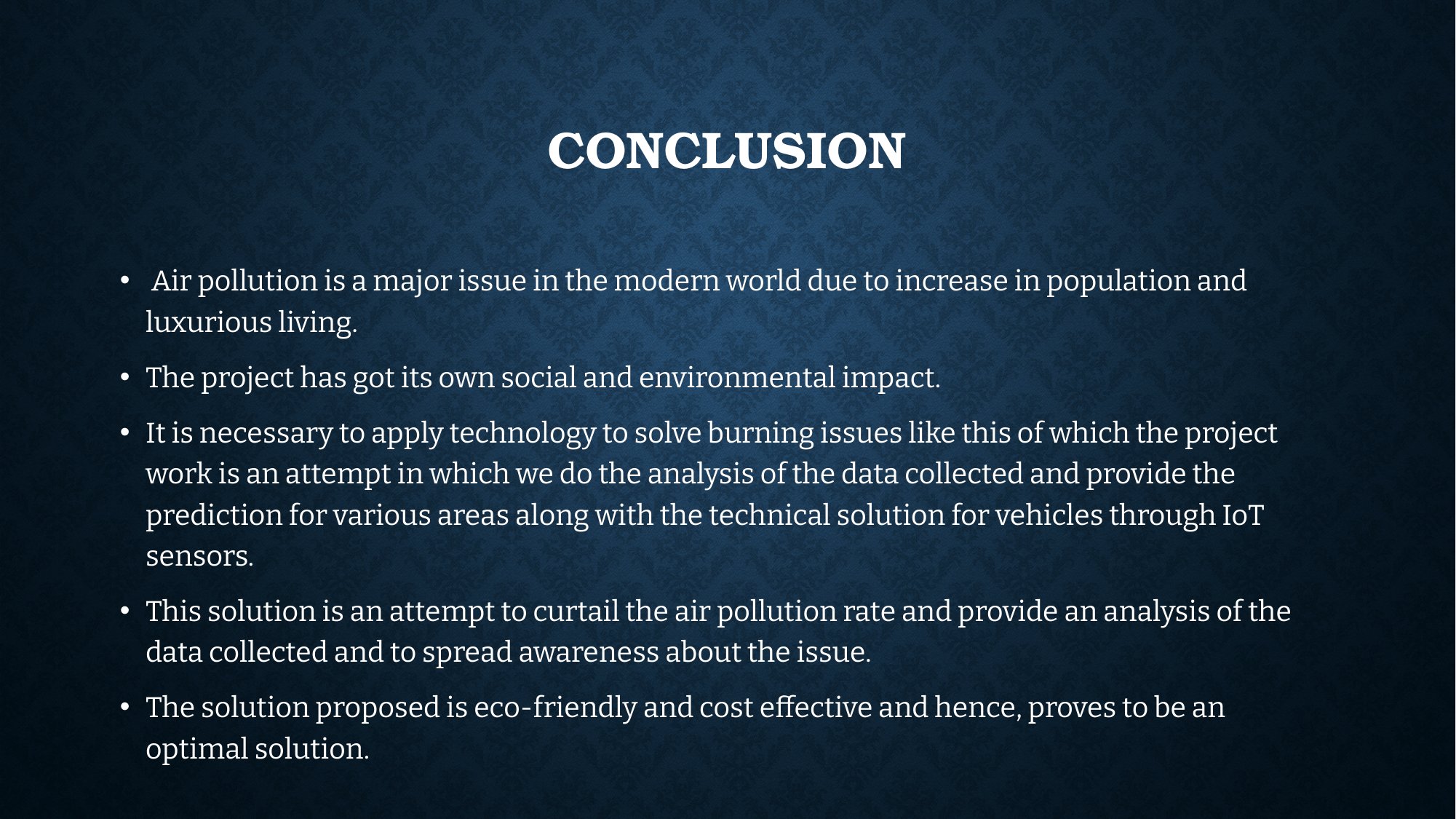

# conclusion
 Air pollution is a major issue in the modern world due to increase in population and luxurious living.
The project has got its own social and environmental impact.
It is necessary to apply technology to solve burning issues like this of which the project work is an attempt in which we do the analysis of the data collected and provide the prediction for various areas along with the technical solution for vehicles through IoT sensors.
This solution is an attempt to curtail the air pollution rate and provide an analysis of the data collected and to spread awareness about the issue.
The solution proposed is eco-friendly and cost effective and hence, proves to be an optimal solution.